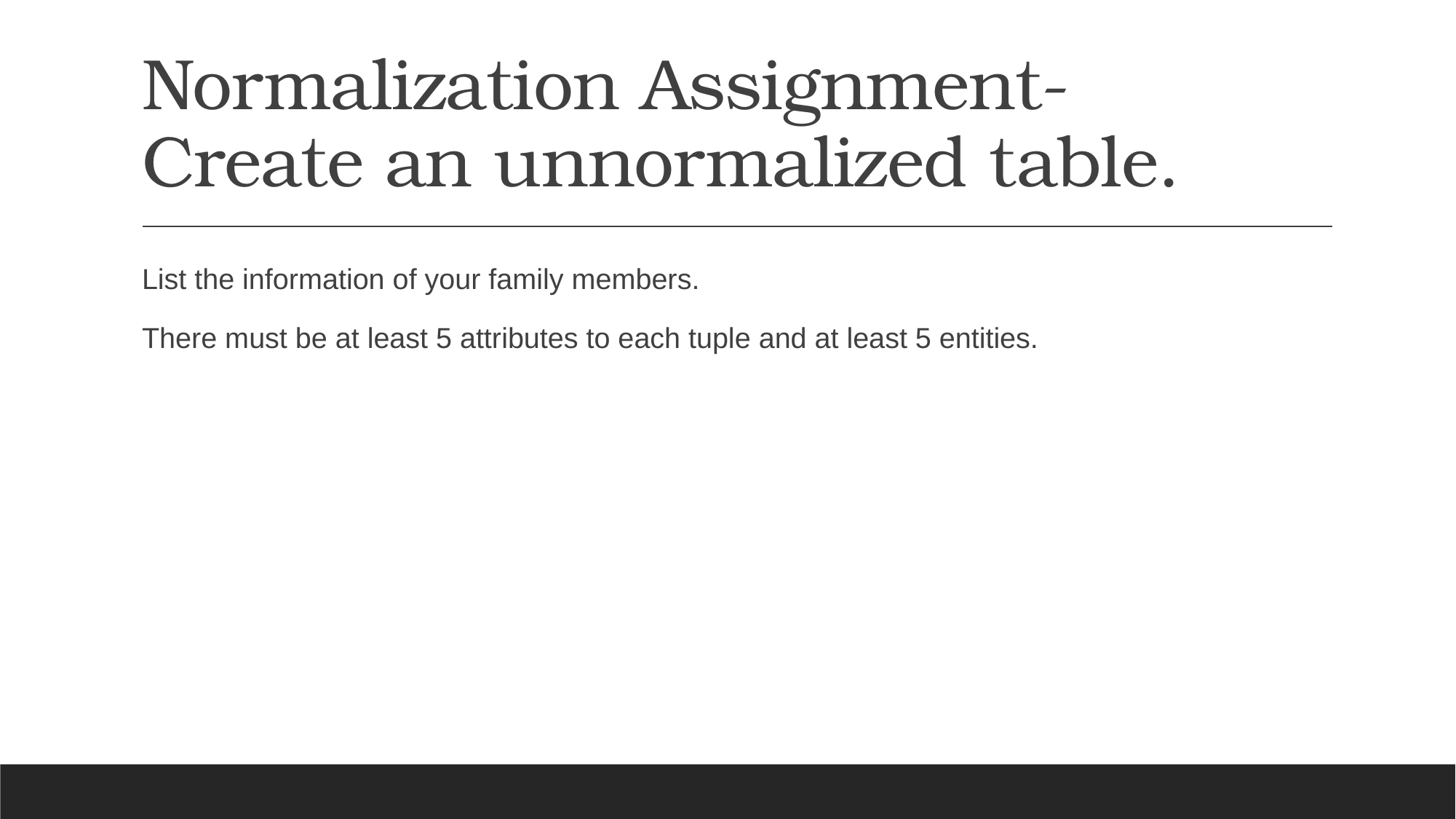

# Normalization Assignment- Create an unnormalized table.
List the information of your family members.
There must be at least 5 attributes to each tuple and at least 5 entities.